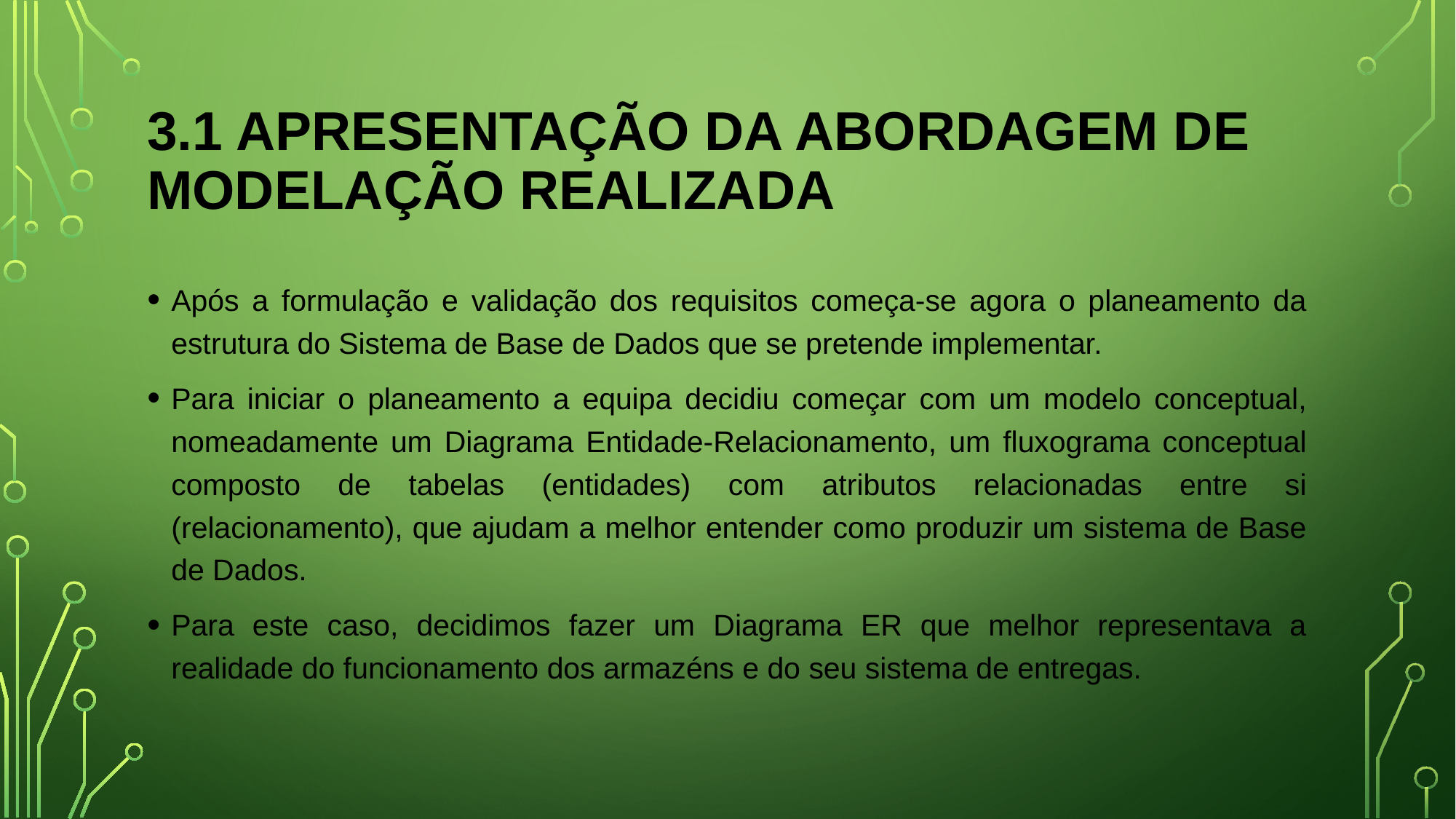

# 3.1 Apresentação da abordagem de modelação realizada
Após a formulação e validação dos requisitos começa-se agora o planeamento da estrutura do Sistema de Base de Dados que se pretende implementar.
Para iniciar o planeamento a equipa decidiu começar com um modelo conceptual, nomeadamente um Diagrama Entidade-Relacionamento, um fluxograma conceptual composto de tabelas (entidades) com atributos relacionadas entre si (relacionamento), que ajudam a melhor entender como produzir um sistema de Base de Dados.
Para este caso, decidimos fazer um Diagrama ER que melhor representava a realidade do funcionamento dos armazéns e do seu sistema de entregas.